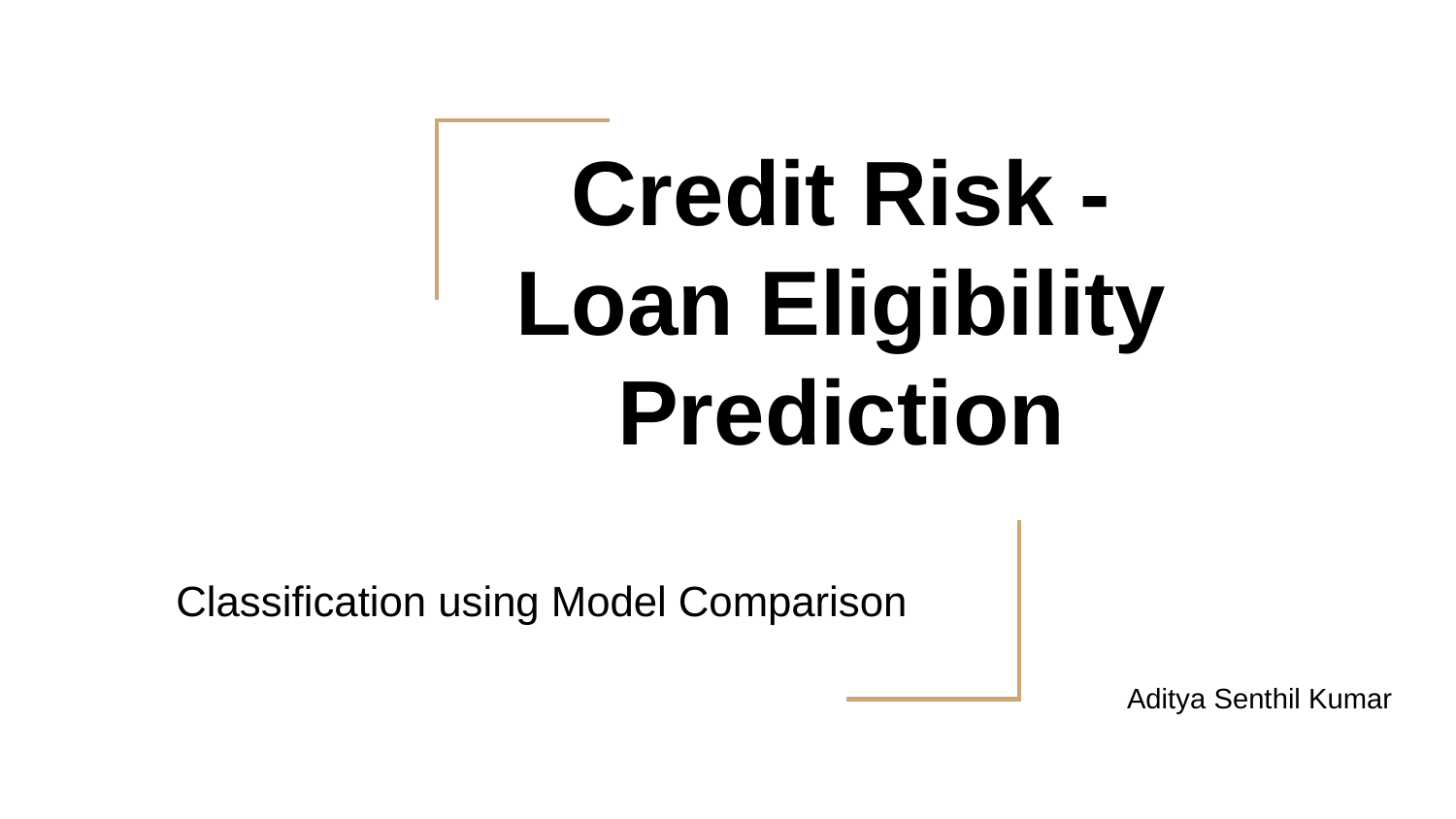

# Credit Risk - Loan Eligibility Prediction
Classification using Model Comparison
Aditya Senthil Kumar